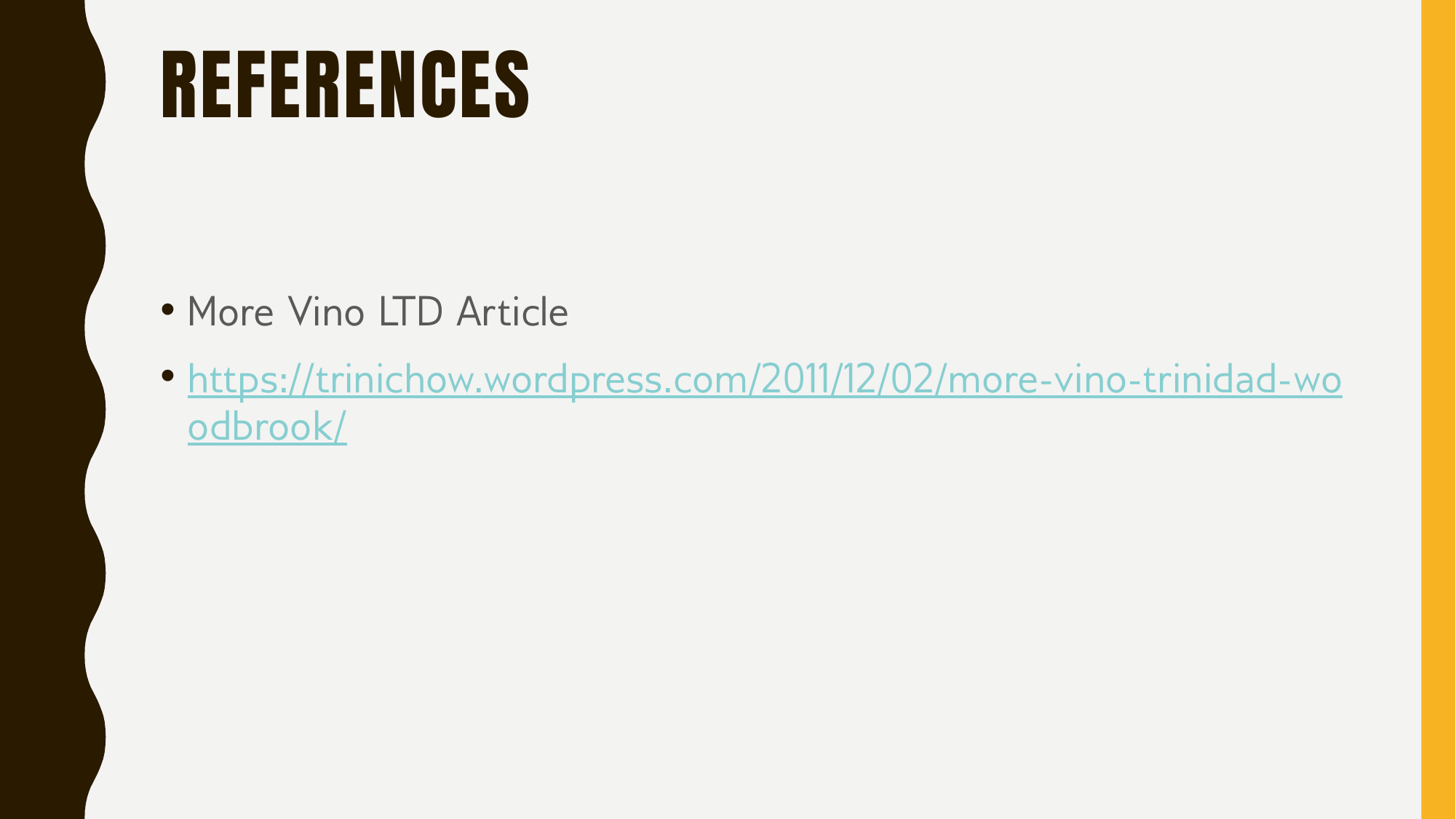

# References
More Vino LTD Article
https://trinichow.wordpress.com/2011/12/02/more-vino-trinidad-woodbrook/